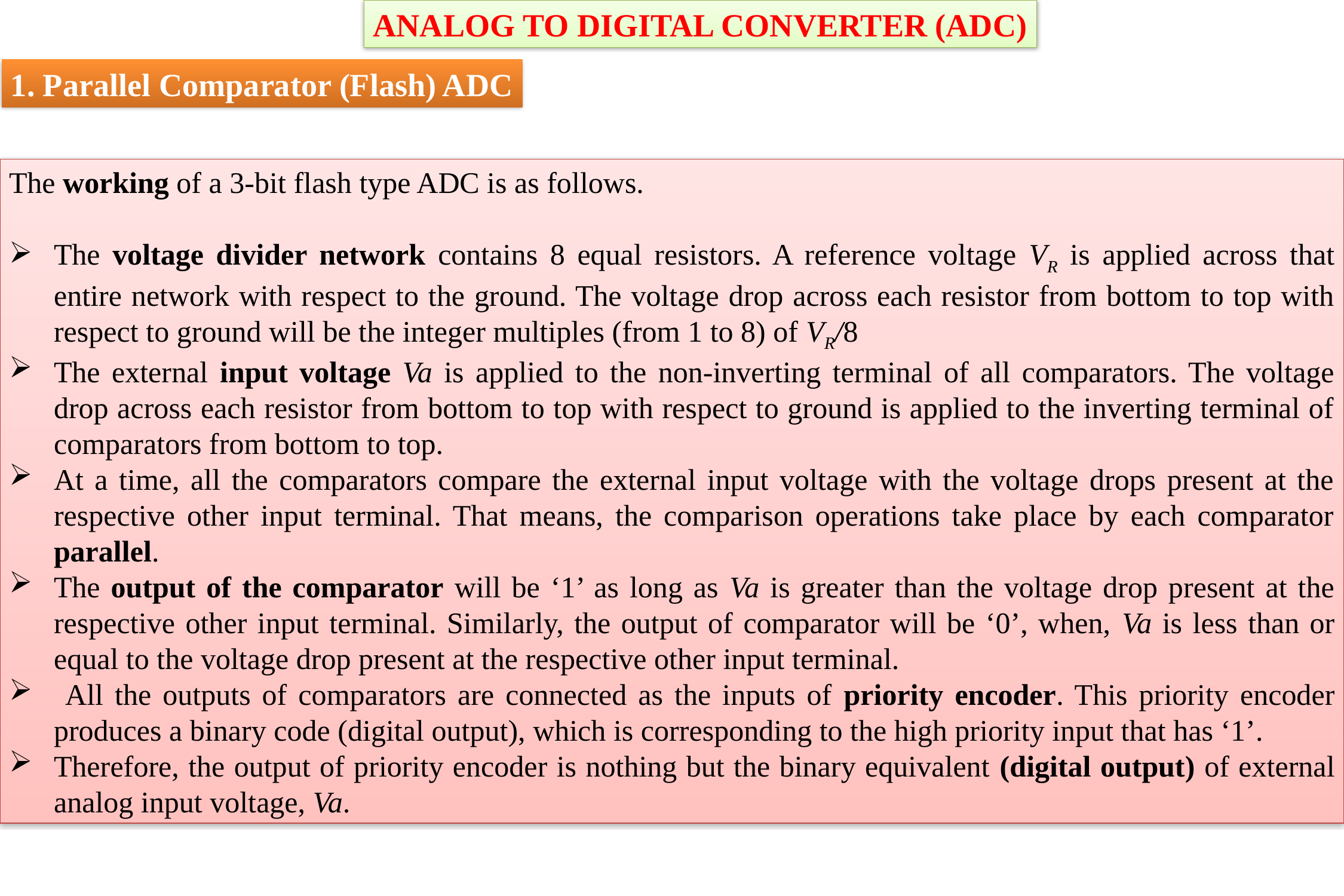

ANALOG TO DIGITAL CONVERTER (ADC)
1. Parallel Comparator (Flash) ADC
The working of a 3-bit flash type ADC is as follows.

The voltage divider network contains 8 equal resistors. A reference voltage VR is applied across that entire network with respect to the ground. The voltage drop across each resistor from bottom to top with respect to ground will be the integer multiples (from 1 to 8) of VR/8
The external input voltage Va is applied to the non-inverting terminal of all comparators. The voltage drop across each resistor from bottom to top with respect to ground is applied to the inverting terminal of comparators from bottom to top.
At a time, all the comparators compare the external input voltage with the voltage drops present at the respective other input terminal. That means, the comparison operations take place by each comparator parallel.
The output of the comparator will be ‘1’ as long as Va is greater than the voltage drop present at the respective other input terminal. Similarly, the output of comparator will be ‘0’, when, Va is less than or equal to the voltage drop present at the respective other input terminal.
 All the outputs of comparators are connected as the inputs of priority encoder. This priority encoder produces a binary code (digital output), which is corresponding to the high priority input that has ‘1’.
Therefore, the output of priority encoder is nothing but the binary equivalent (digital output) of external analog input voltage, Va.